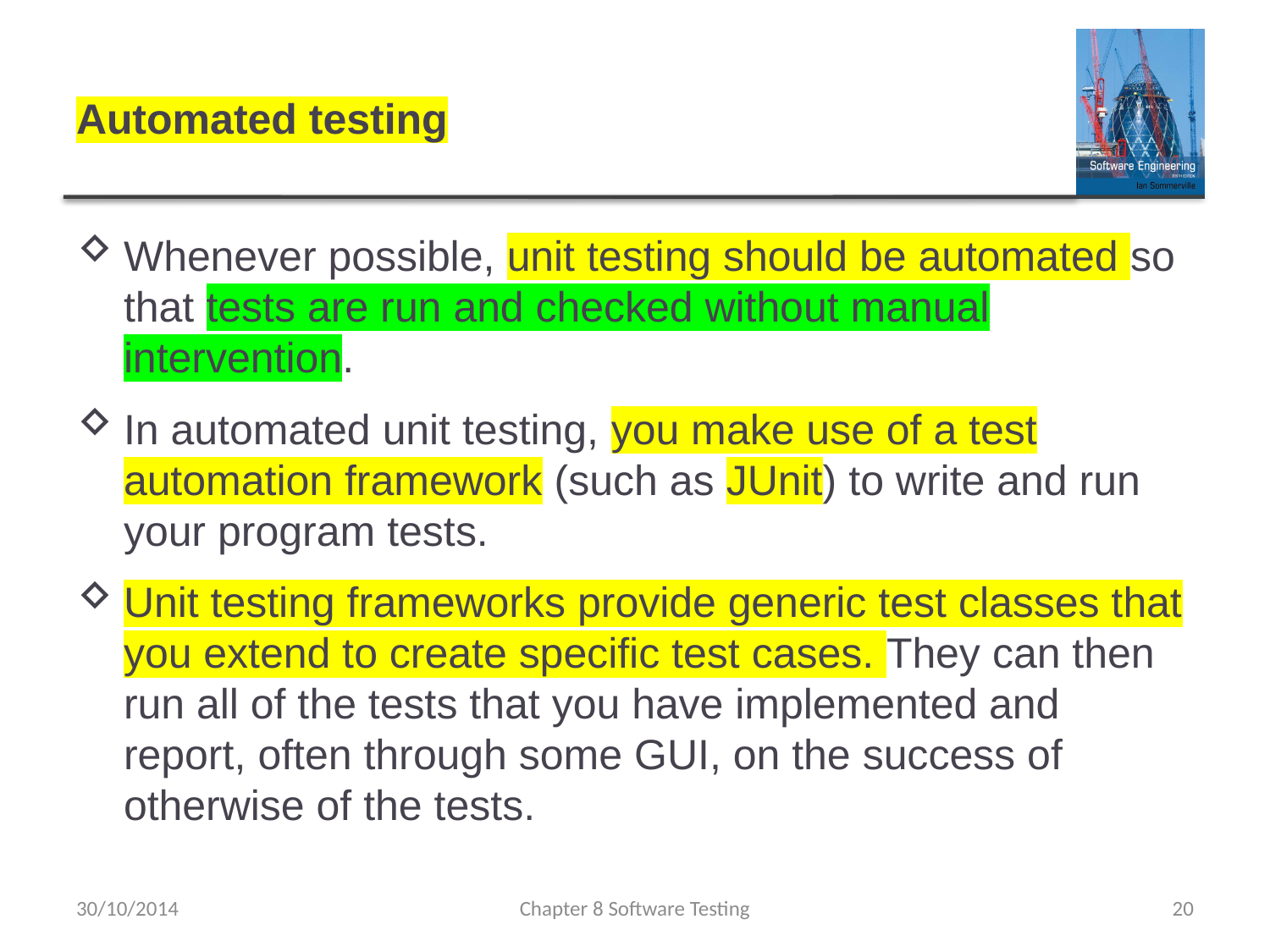

# Automated testing
Whenever possible, unit testing should be automated so that tests are run and checked without manual intervention.
In automated unit testing, you make use of a test automation framework (such as JUnit) to write and run your program tests.
Unit testing frameworks provide generic test classes that you extend to create specific test cases. They can then run all of the tests that you have implemented and report, often through some GUI, on the success of otherwise of the tests.
30/10/2014
Chapter 8 Software Testing
20